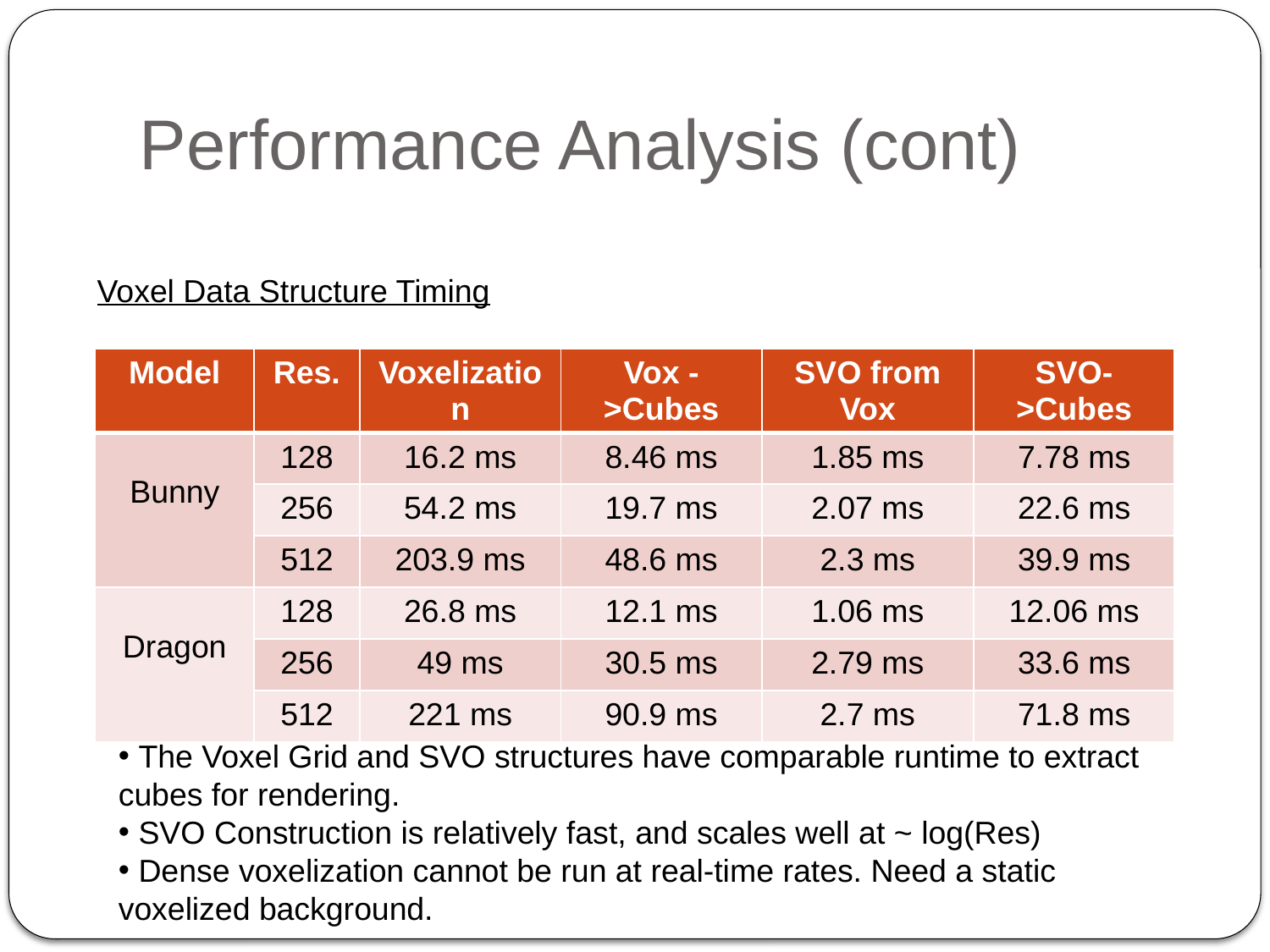

# Performance Analysis (cont)
Voxel Data Structure Timing
| Model | Res. | Voxelization | Vox ->Cubes | SVO from Vox | SVO->Cubes |
| --- | --- | --- | --- | --- | --- |
| Bunny | 128 | 16.2 ms | 8.46 ms | 1.85 ms | 7.78 ms |
|  | 256 | 54.2 ms | 19.7 ms | 2.07 ms | 22.6 ms |
|  | 512 | 203.9 ms | 48.6 ms | 2.3 ms | 39.9 ms |
| Dragon | 128 | 26.8 ms | 12.1 ms | 1.06 ms | 12.06 ms |
|  | 256 | 49 ms | 30.5 ms | 2.79 ms | 33.6 ms |
|  | 512 | 221 ms | 90.9 ms | 2.7 ms | 71.8 ms |
 The Voxel Grid and SVO structures have comparable runtime to extract cubes for rendering.
 SVO Construction is relatively fast, and scales well at ~ log(Res)
 Dense voxelization cannot be run at real-time rates. Need a static voxelized background.